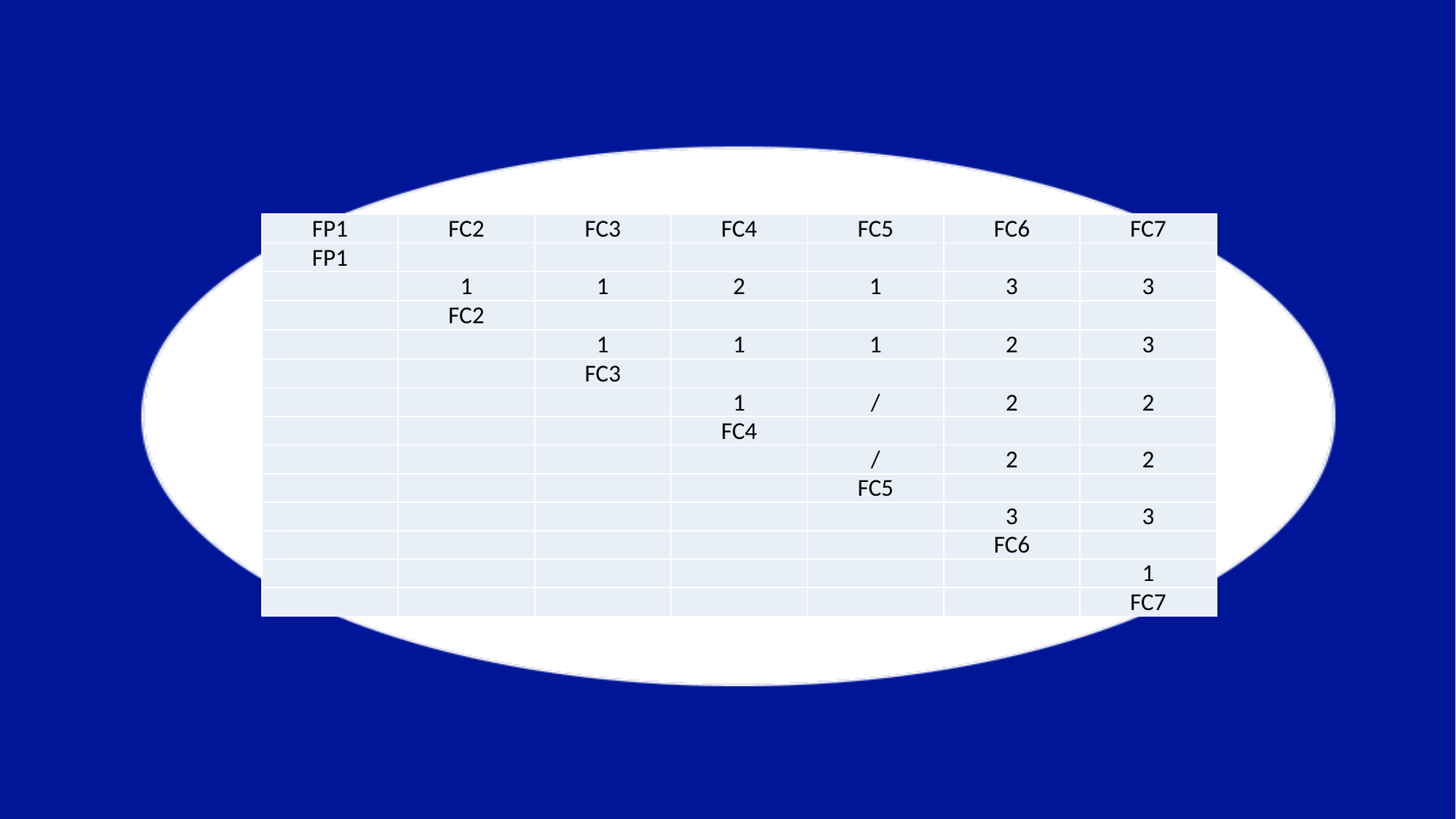

| FP1 | FC2 | FC3 | FC4 | FC5 | FC6 | FC7 |
| --- | --- | --- | --- | --- | --- | --- |
| FP1 |  |  |  |  |  |  |
|  | 1 | 1 | 2 | 1 | 3 | 3 |
|  | FC2 |  |  |  |  |  |
|  |  | 1 | 1 | 1 | 2 | 3 |
|  |  | FC3 |  |  |  |  |
|  |  |  | 1 | / | 2 | 2 |
|  |  |  | FC4 |  |  |  |
|  |  |  |  | / | 2 | 2 |
|  |  |  |  | FC5 |  |  |
|  |  |  |  |  | 3 | 3 |
|  |  |  |  |  | FC6 |  |
|  |  |  |  |  |  | 1 |
|  |  |  |  |  |  | FC7 |